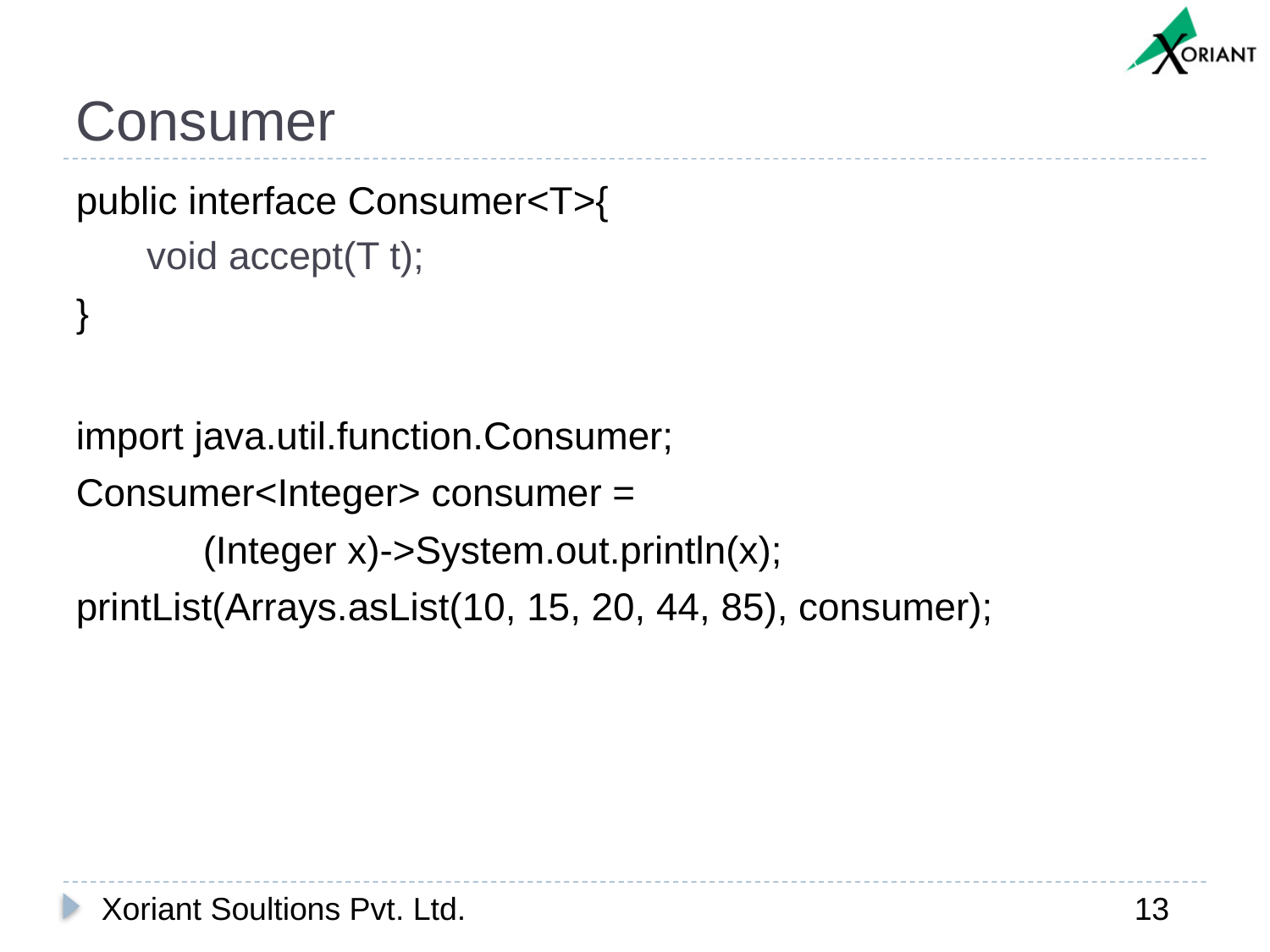

# Consumer
public interface Consumer<T>{
   void accept(T t);
}

import java.util.function.Consumer;
Consumer<Integer> consumer =
	(Integer x)->System.out.println(x);
printList(Arrays.asList(10, 15, 20, 44, 85), consumer);
Xoriant Soultions Pvt. Ltd.
13